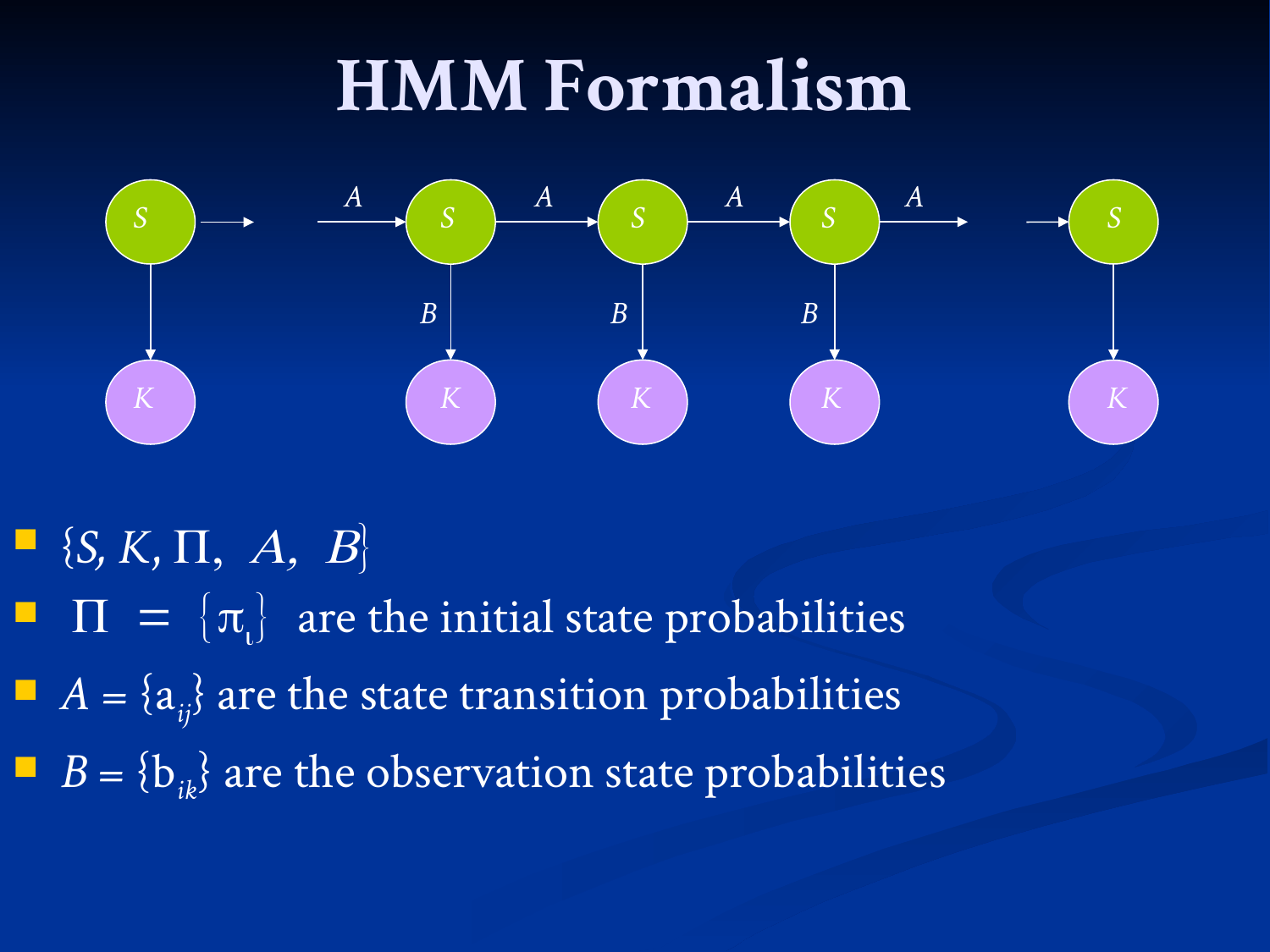

# HMM Formalism
A
A
A
A

S
S
S
S
S
B
B
B

K
K
K
K
K
{S, K, Π, Α, Β}
 Π = {πι} are the initial state probabilities
A = {aij} are the state transition probabilities
B = {bik} are the observation state probabilities